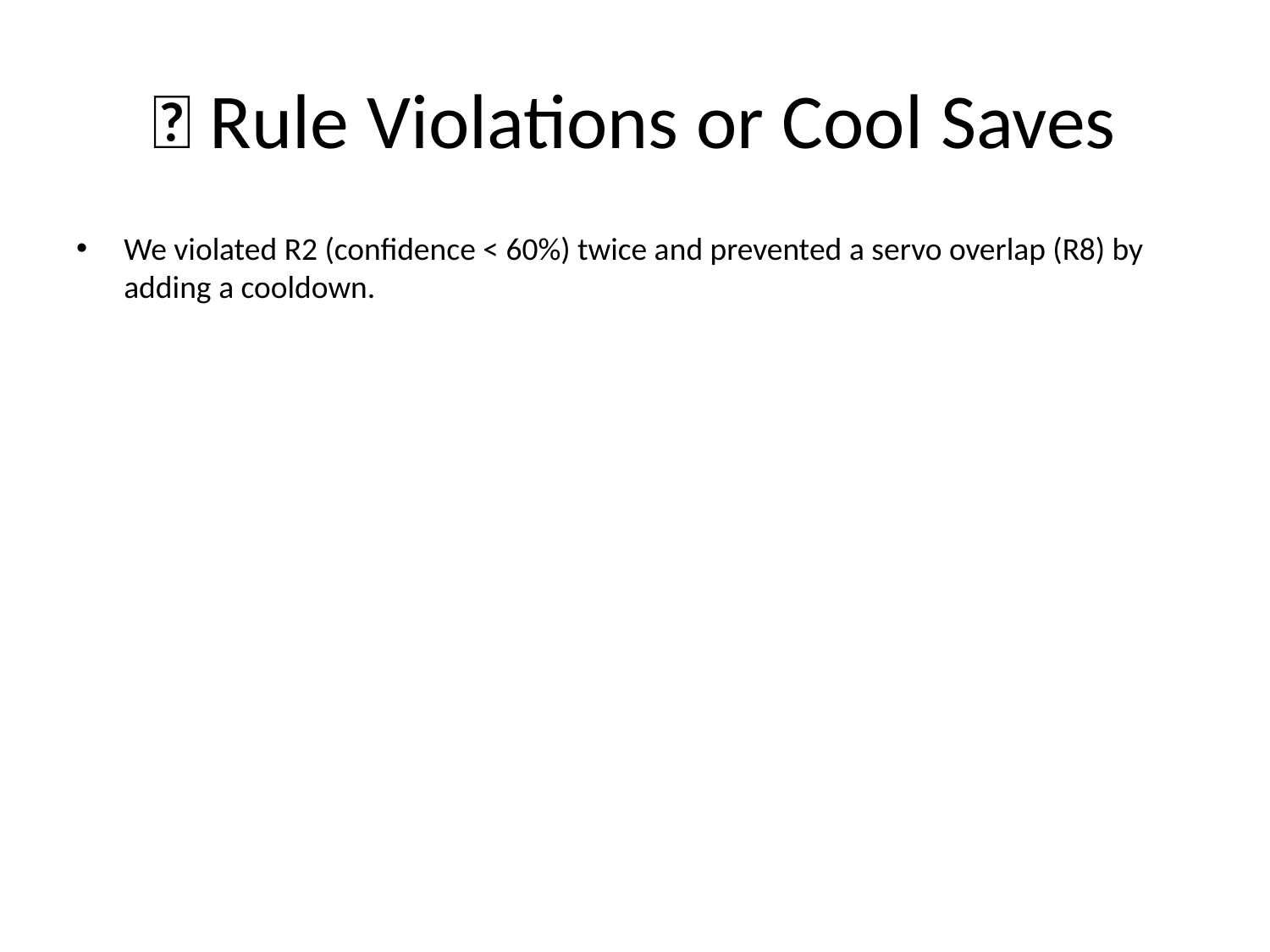

# 🧪 Rule Violations or Cool Saves
We violated R2 (confidence < 60%) twice and prevented a servo overlap (R8) by adding a cooldown.